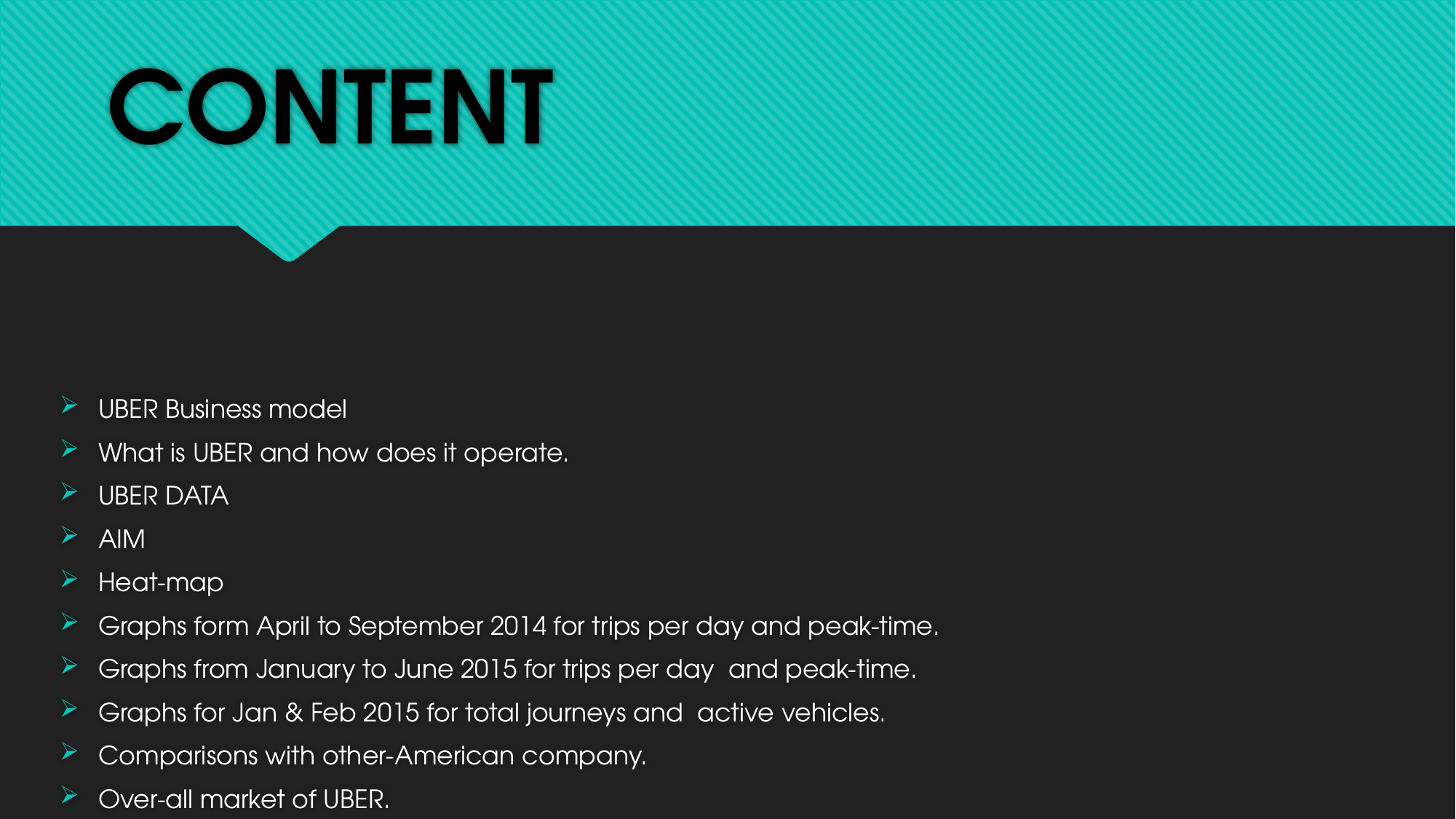

# CONTENT
UBER Business model
What is UBER and how does it operate.
UBER DATA
AIM
Heat-map
Graphs form April to September 2014 for trips per day and peak-time.
Graphs from January to June 2015 for trips per day  and peak-time.
Graphs for Jan & Feb 2015 for total journeys and  active vehicles.
Comparisons with other-American company.
Over-all market of UBER.